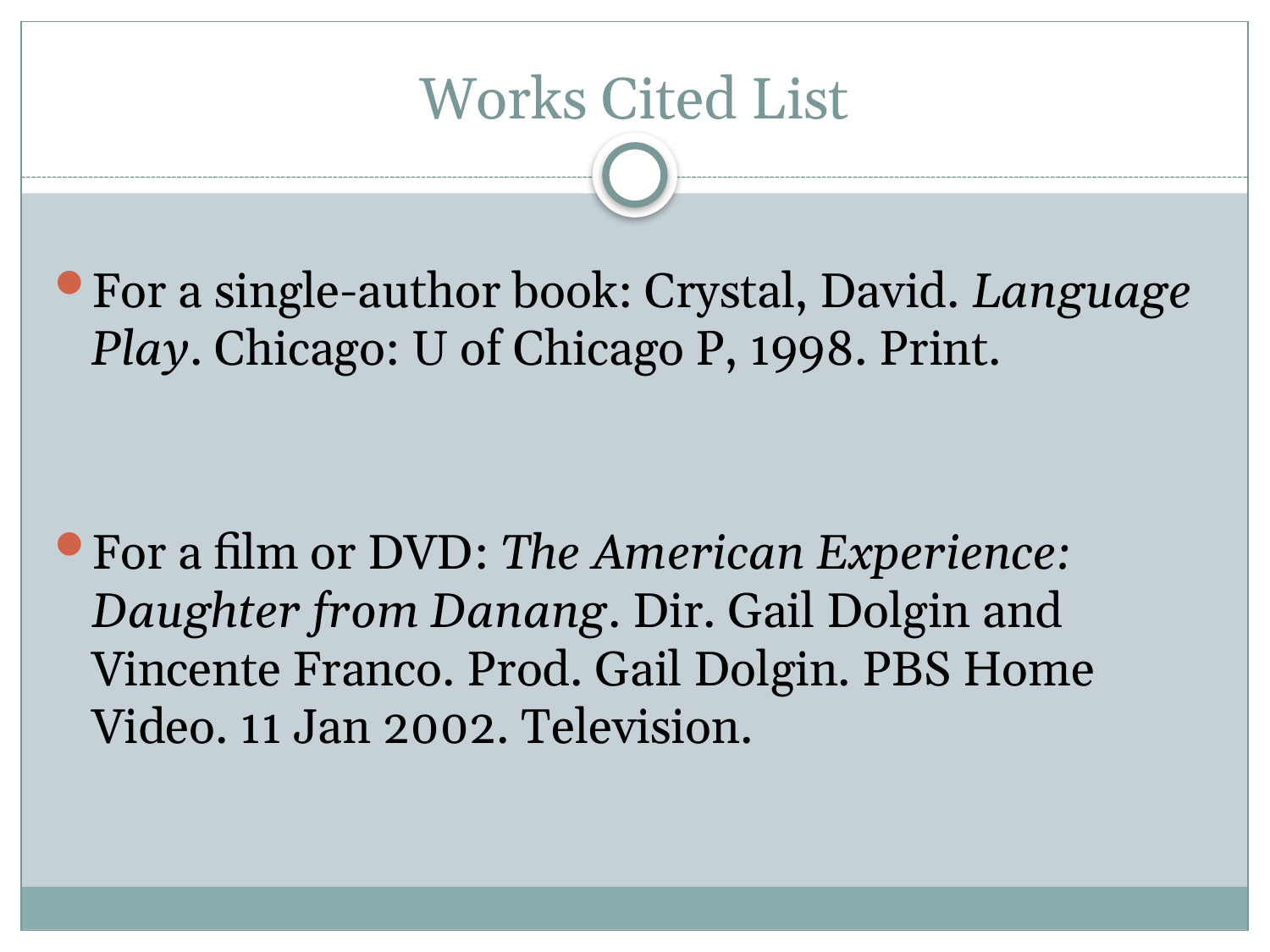

# Works Cited List

For a single-author book: Crystal, David. Language Play. Chicago: U of Chicago P, 1998. Print.

For a film or DVD: The American Experience: Daughter from Danang. Dir. Gail Dolgin and Vincente Franco. Prod. Gail Dolgin. PBS Home Video. 11 Jan 2002. Television.